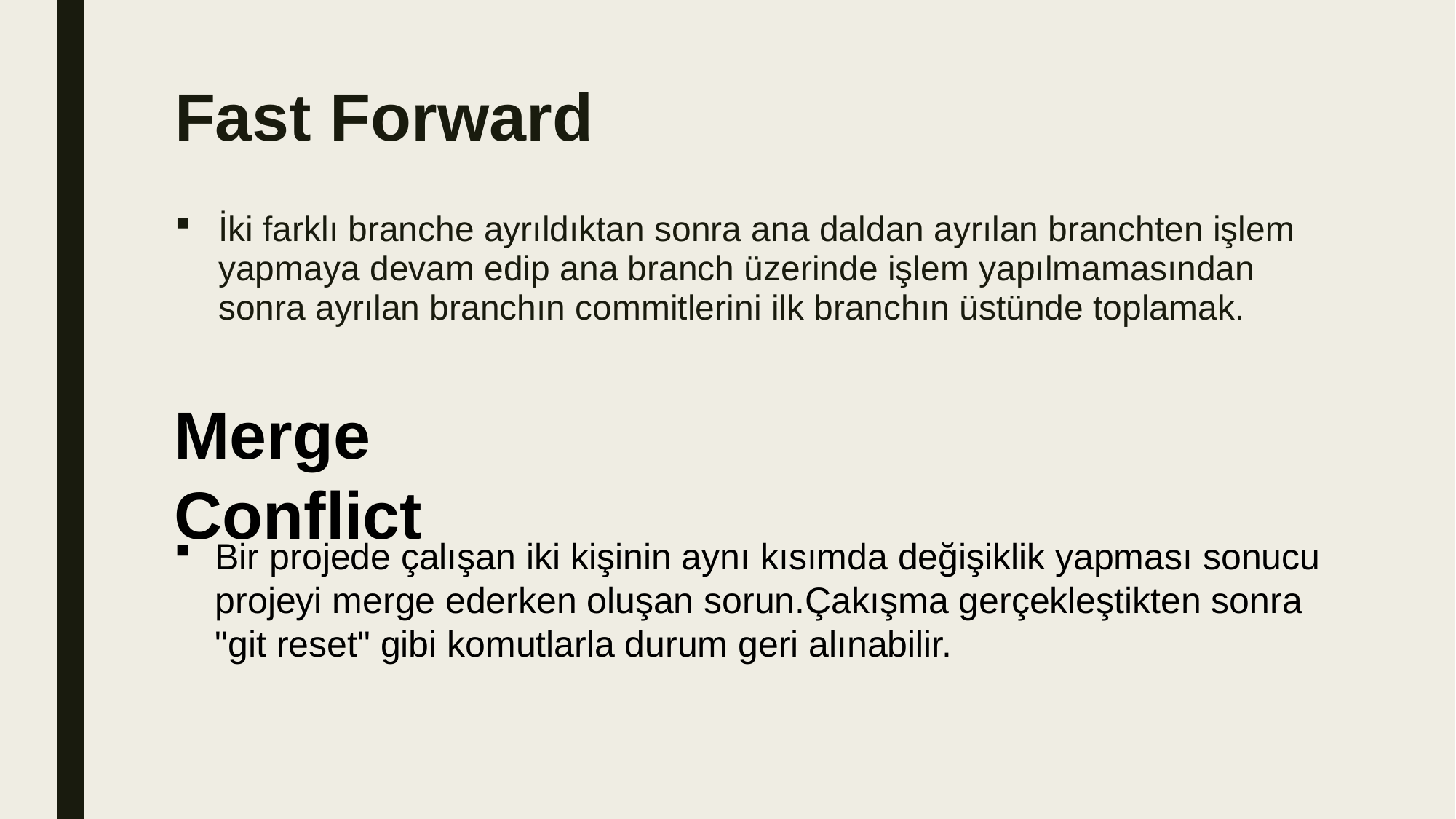

# Fast Forward
İki farklı branche ayrıldıktan sonra ana daldan ayrılan branchten işlem yapmaya devam edip ana branch üzerinde işlem yapılmamasından sonra ayrılan branchın commitlerini ilk branchın üstünde toplamak.
Merge Conflict
Bir projede çalışan iki kişinin aynı kısımda değişiklik yapması sonucu projeyi merge ederken oluşan sorun.Çakışma gerçekleştikten sonra "git reset" gibi komutlarla durum geri alınabilir.